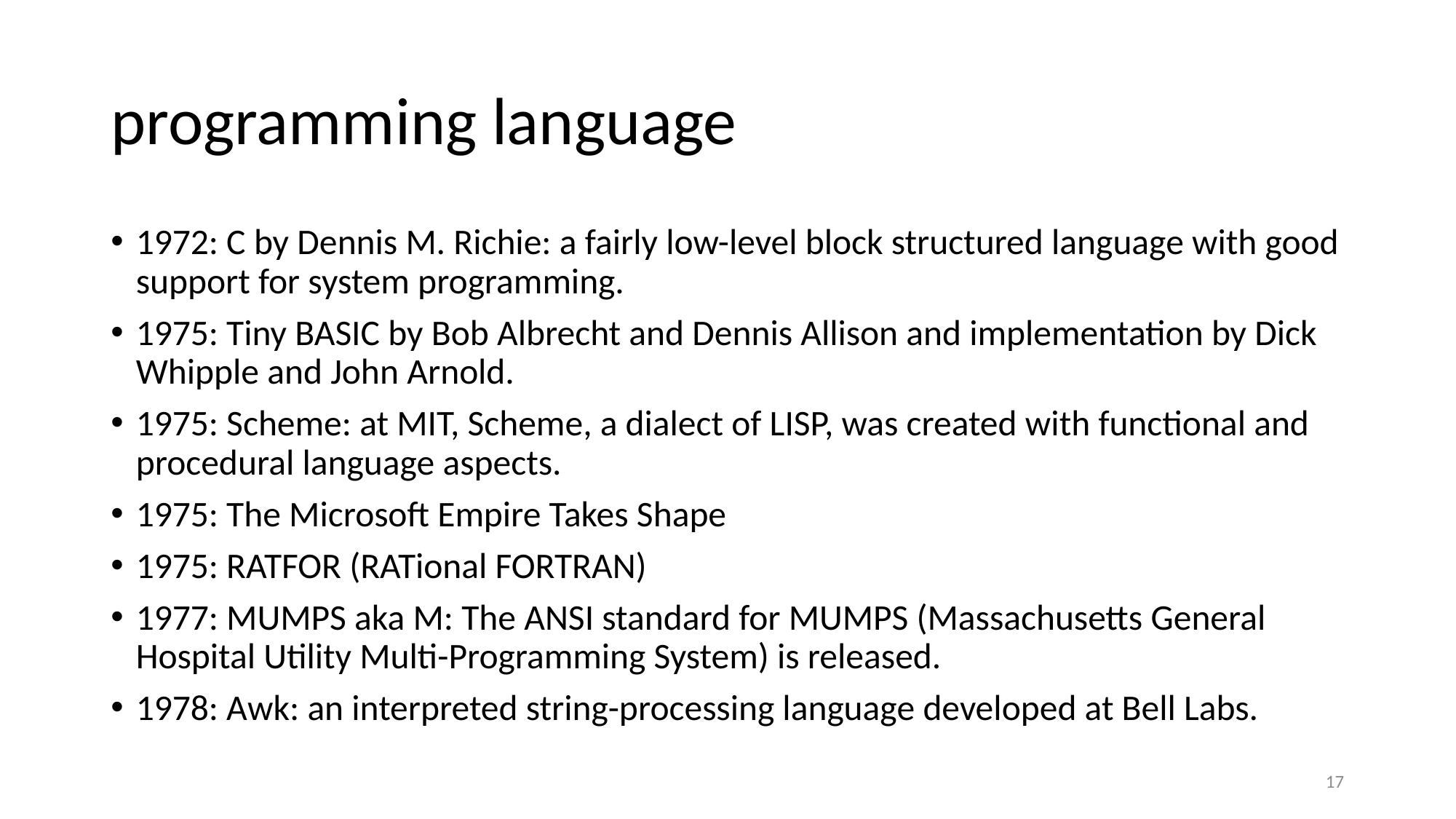

# programming language
1972: C by Dennis M. Richie: a fairly low-level block structured language with good support for system programming.
1975: Tiny BASIC by Bob Albrecht and Dennis Allison and implementation by Dick Whipple and John Arnold.
1975: Scheme: at MIT, Scheme, a dialect of LISP, was created with functional and procedural language aspects.
1975: The Microsoft Empire Takes Shape
1975: RATFOR (RATional FORTRAN)
1977: MUMPS aka M: The ANSI standard for MUMPS (Massachusetts General Hospital Utility Multi-Programming System) is released.
1978: Awk: an interpreted string-processing language developed at Bell Labs.

17